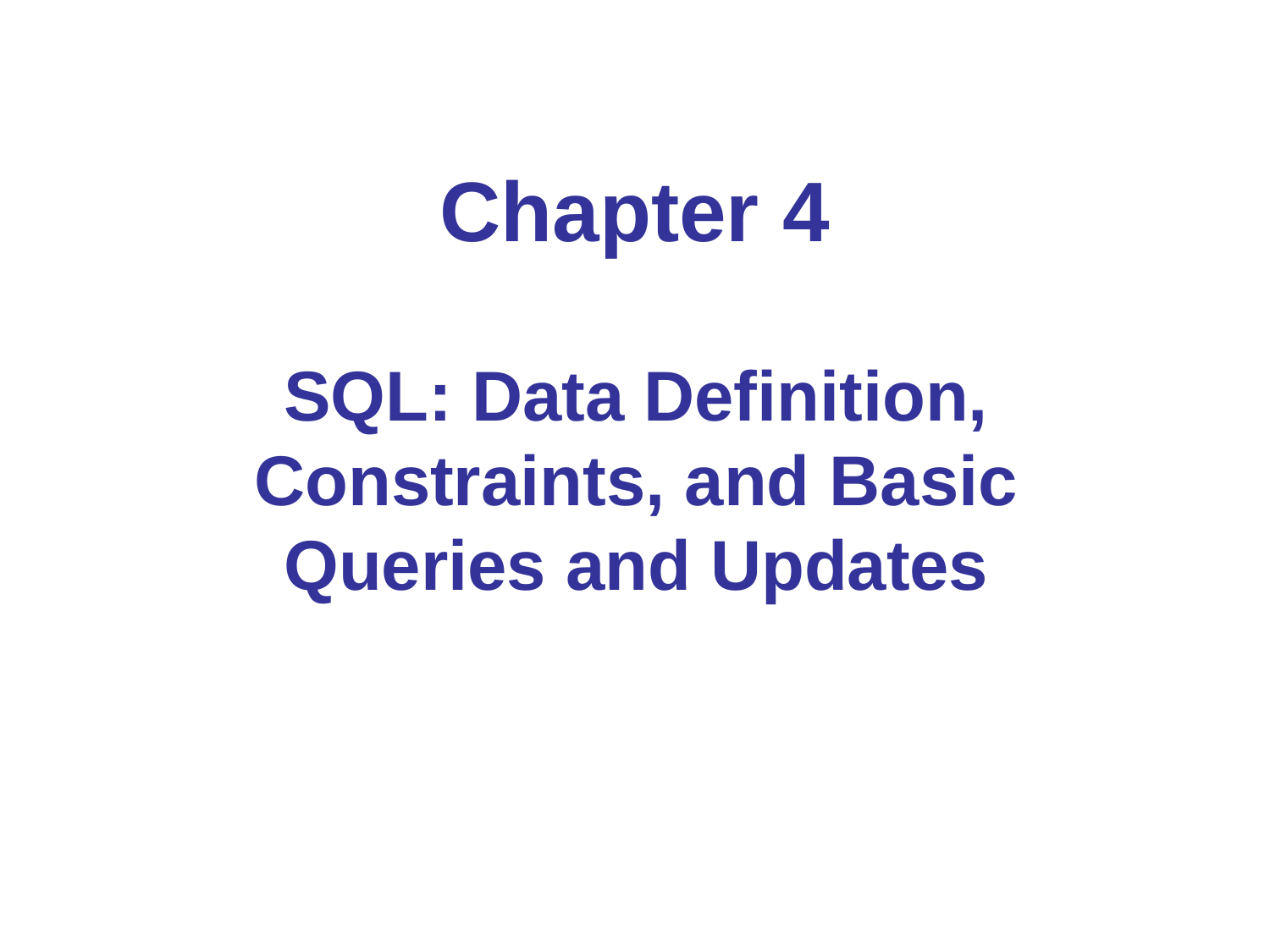

# Chapter 4
SQL: Data Definition, Constraints, and Basic Queries and Updates